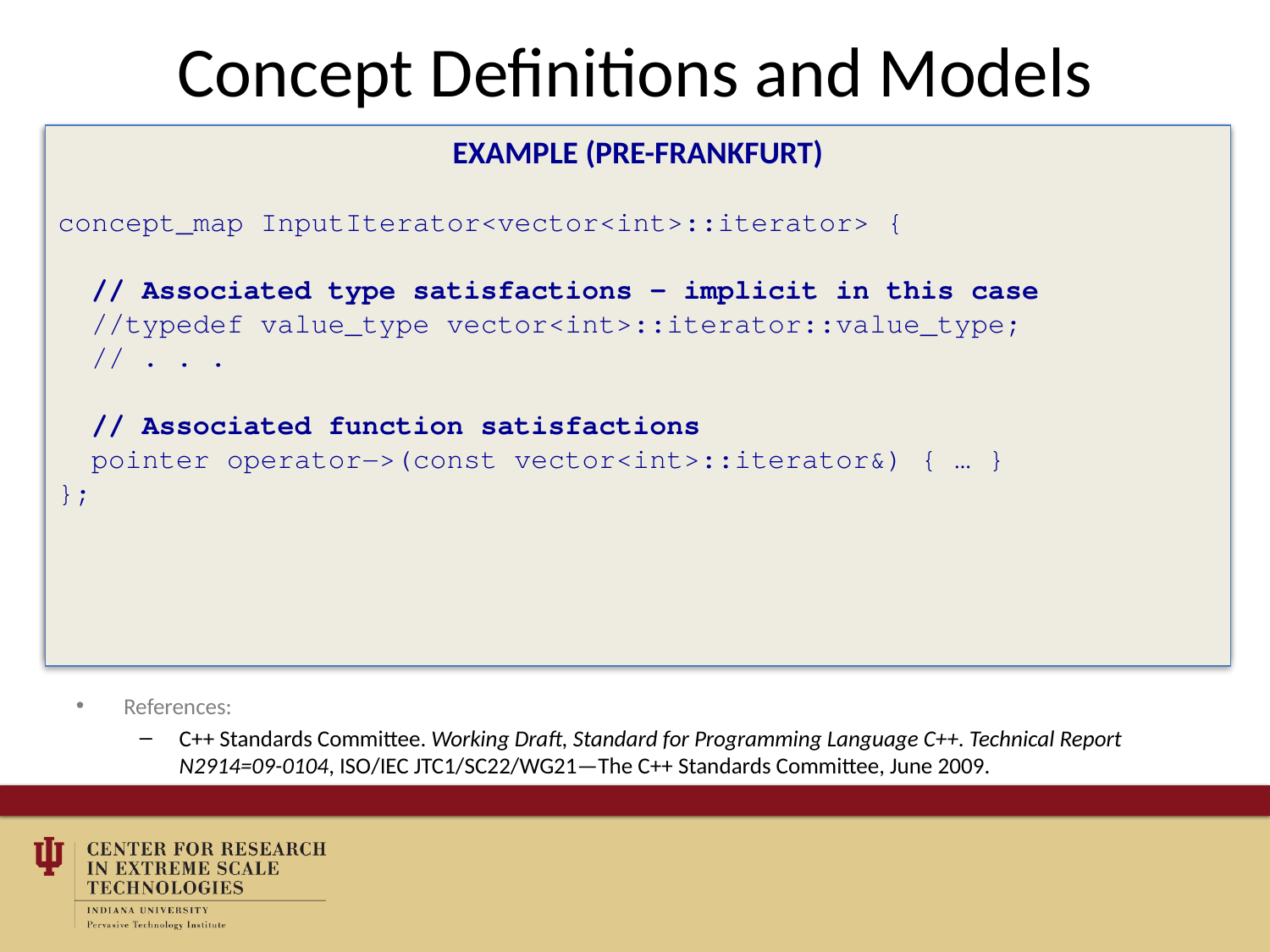

# Concept Definitions and Models
Example (Pre-Frankfurt)
concept InputIterator<typename X>
  ... {
	typename value_type = typename X::value_type;	 // Associated types
	typename pointer = typename X::pointer;
	typename  difference_type = typename X::difference_type;

	...
	...
	...
	...
	...

	pointer operator->(const X&);			// Associated function
};
Example (Pre-Frankfurt)

concept_map InputIterator<vector<int>::iterator> {

  // Associated type satisfactions – implicit in this case
  //typedef value_type vector<int>::iterator::value_type;
  // . . .

  // Associated function satisfactions
  pointer operator−>(const vector<int>::iterator&) { … }
};

References:
C++ Standards Committee. Working Draft, Standard for Programming Language C++. Technical Report N2914=09-0104, ISO/IEC JTC1/SC22/WG21—The C++ Standards Committee, June 2009.